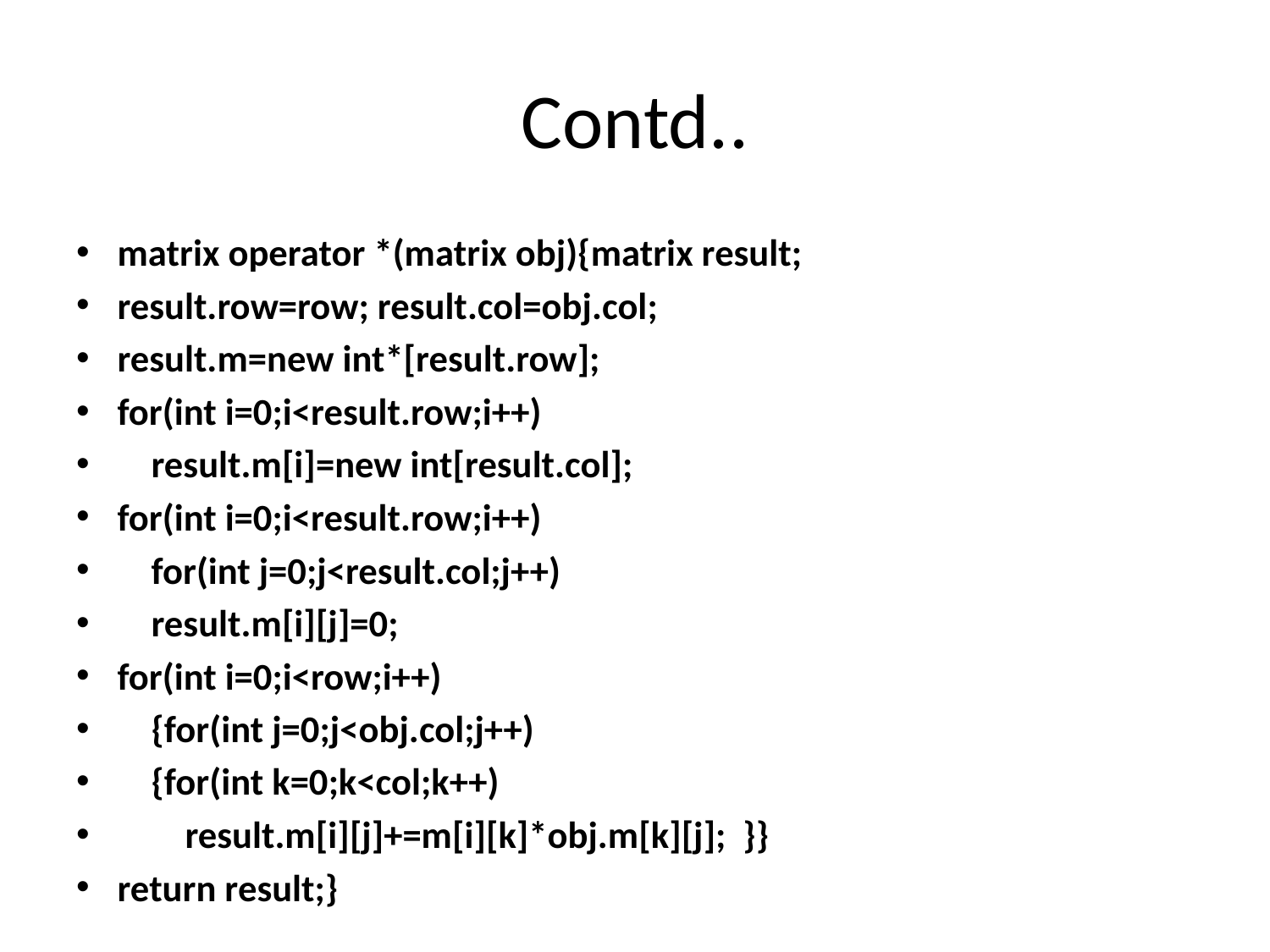

# Contd..
matrix operator *(matrix obj){matrix result;
result.row=row; result.col=obj.col;
result.m=new int*[result.row];
for(int i=0;i<result.row;i++)
    result.m[i]=new int[result.col];
for(int i=0;i<result.row;i++)
    for(int j=0;j<result.col;j++)
    result.m[i][j]=0;
for(int i=0;i<row;i++)
    {for(int j=0;j<obj.col;j++)
    {for(int k=0;k<col;k++)
        result.m[i][j]+=m[i][k]*obj.m[k][j];  }}
return result;}